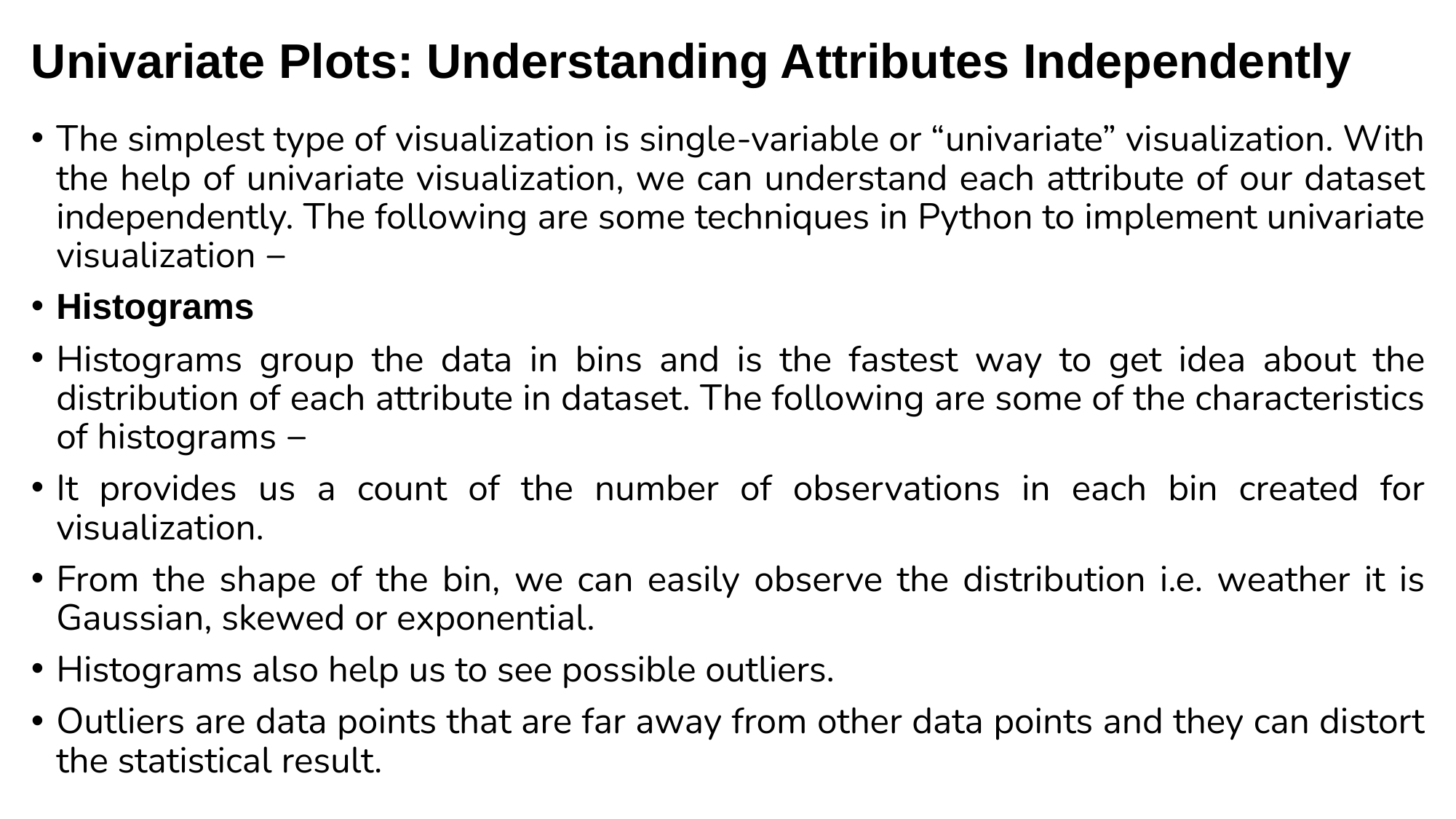

# Univariate Plots: Understanding Attributes Independently
The simplest type of visualization is single-variable or “univariate” visualization. With the help of univariate visualization, we can understand each attribute of our dataset independently. The following are some techniques in Python to implement univariate visualization −
Histograms
Histograms group the data in bins and is the fastest way to get idea about the distribution of each attribute in dataset. The following are some of the characteristics of histograms −
It provides us a count of the number of observations in each bin created for visualization.
From the shape of the bin, we can easily observe the distribution i.e. weather it is Gaussian, skewed or exponential.
Histograms also help us to see possible outliers.
Outliers are data points that are far away from other data points and they can distort the statistical result.